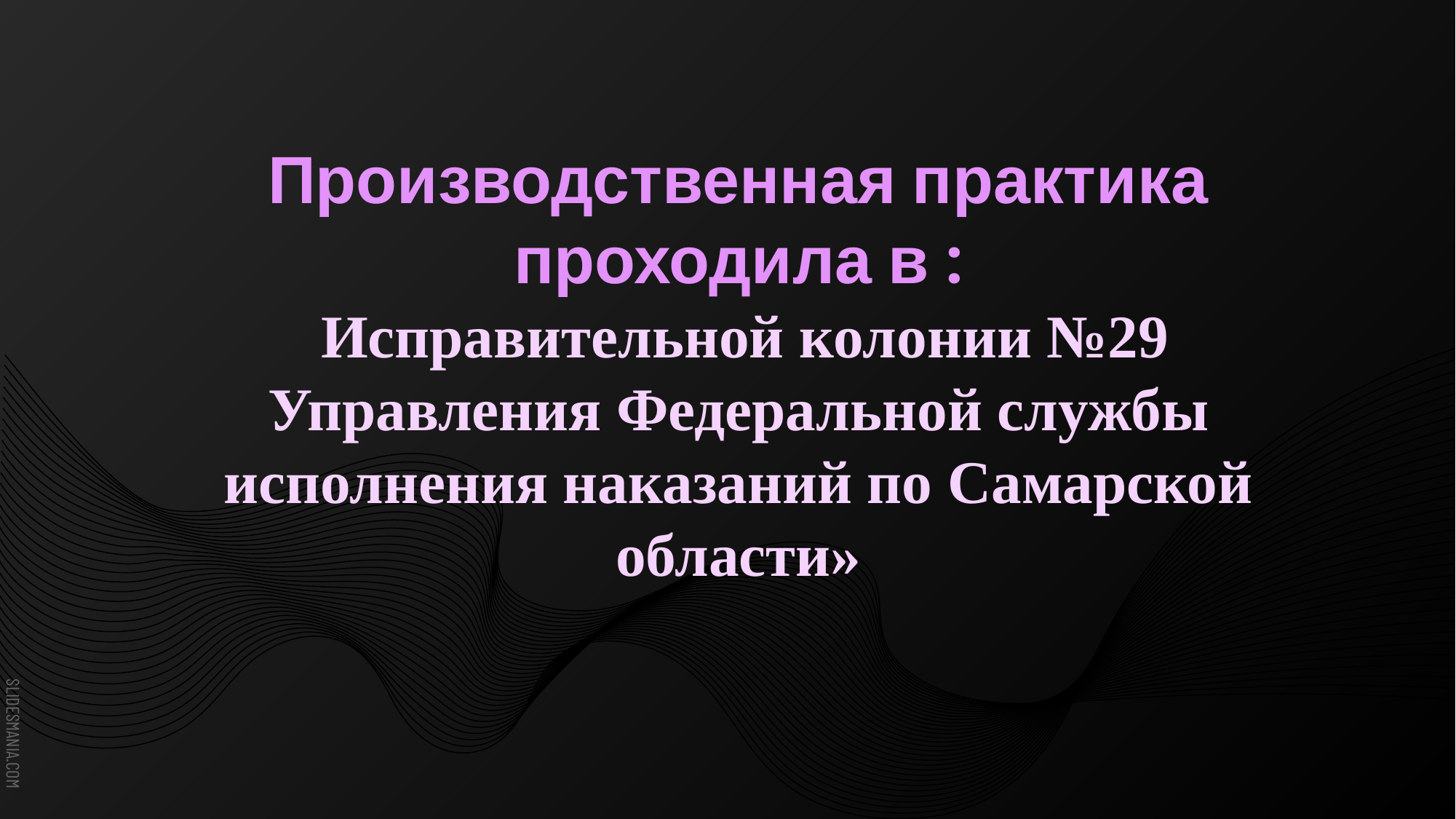

# Производственная практика проходила в : Исправительной колонии №29 Управления Федеральной службы исполнения наказаний по Самарской области»